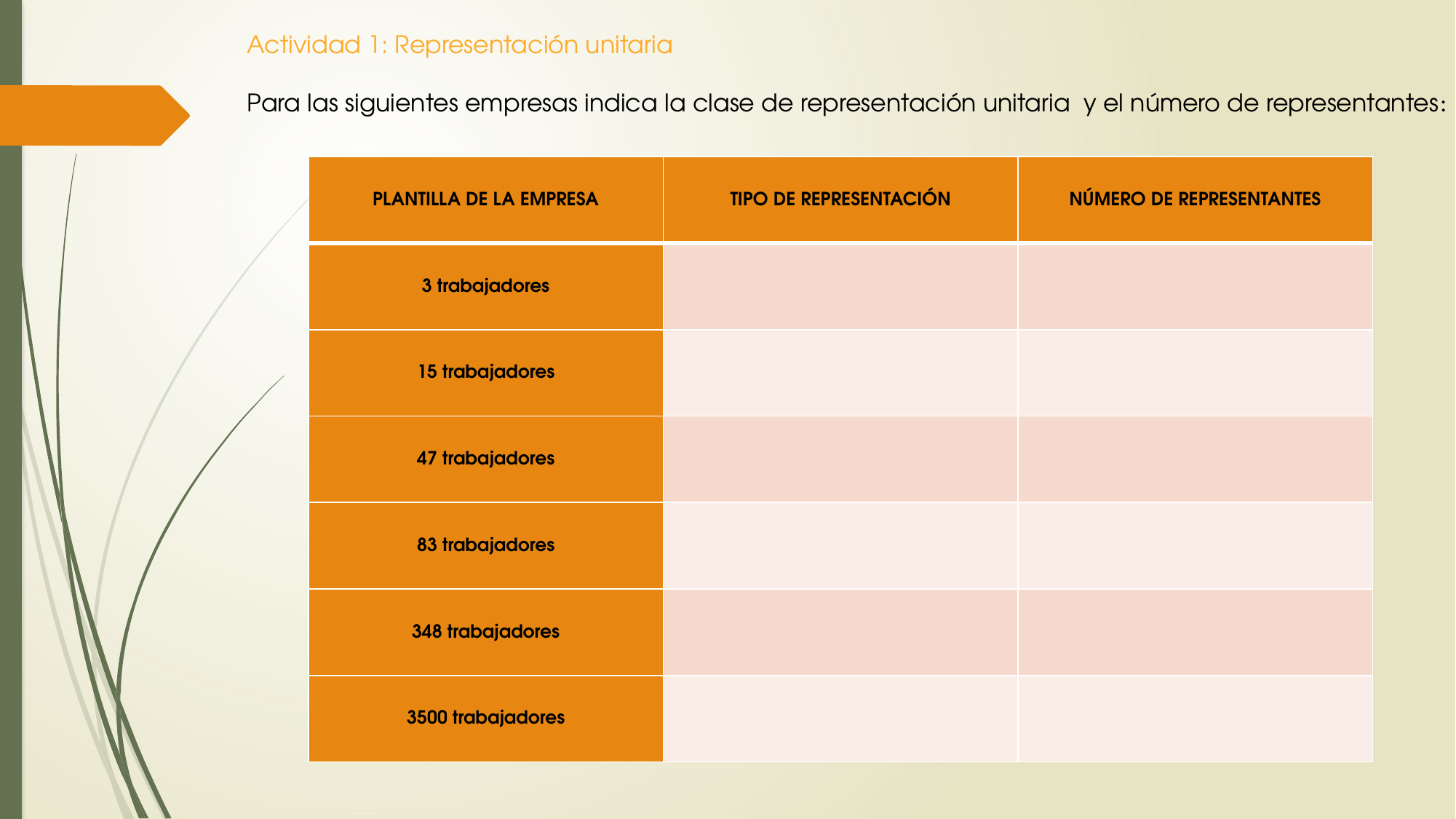

Actividad 1: Representación unitaria

Para las siguientes empresas indica la clase de representación unitaria  y el número de representantes:
| PLANTILLA DE LA EMPRESA | TIPO DE REPRESENTACIÓN | NÚMERO DE REPRESENTANTES |
| --- | --- | --- |
| 3 trabajadores |  |  |
| 15 trabajadores |  |  |
| 47 trabajadores |  |  |
| 83 trabajadores |  |  |
| 348 trabajadores |  |  |
| 3500 trabajadores |  |  |